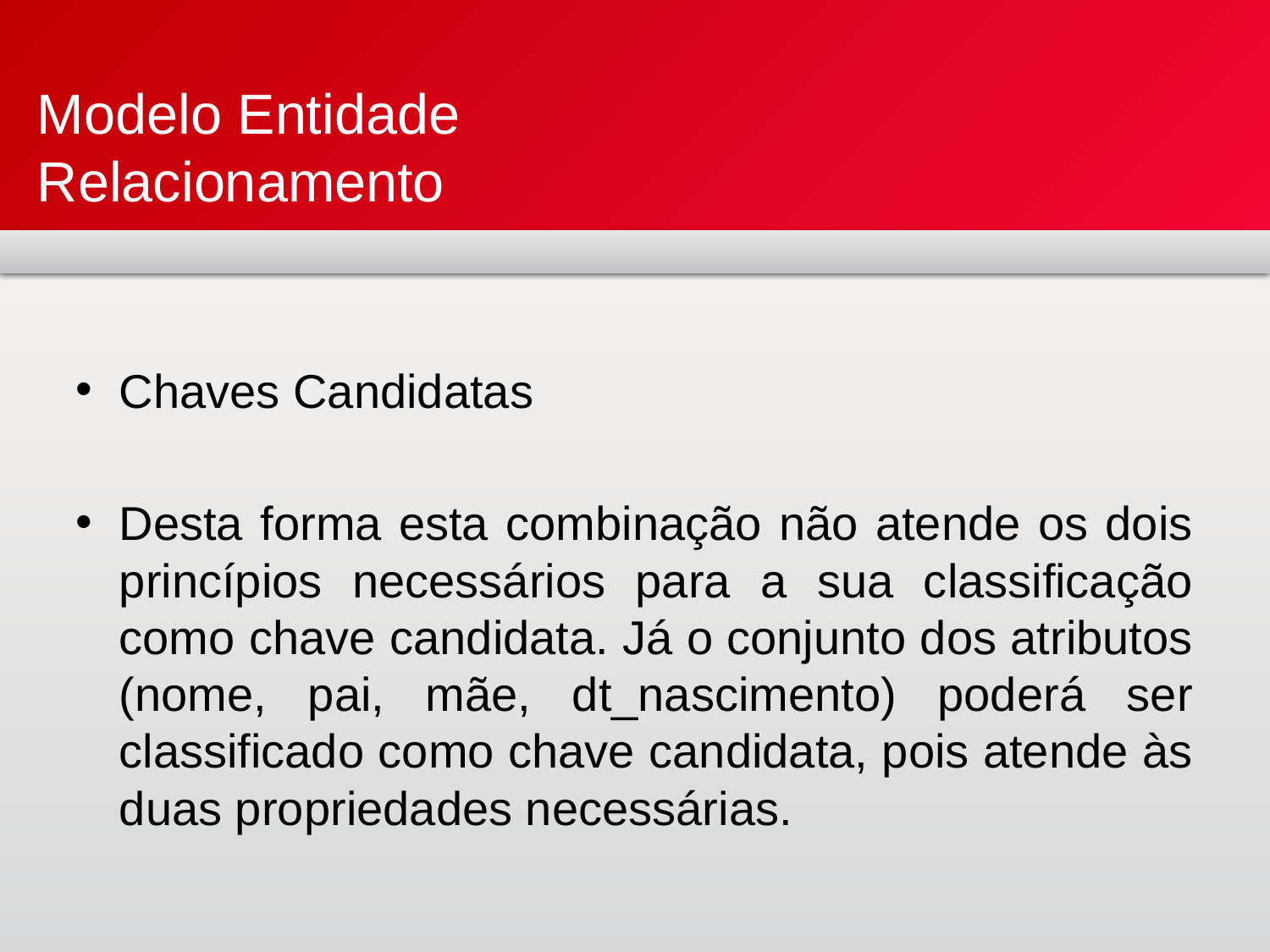

# Modelo Entidade Relacionamento
Chaves Candidatas

Desta forma esta combinação não atende os dois princípios necessários para a sua classificação como chave candidata. Já o conjunto dos atributos (nome, pai, mãe, dt_nascimento) poderá ser classificado como chave candidata, pois atende às duas propriedades necessárias.